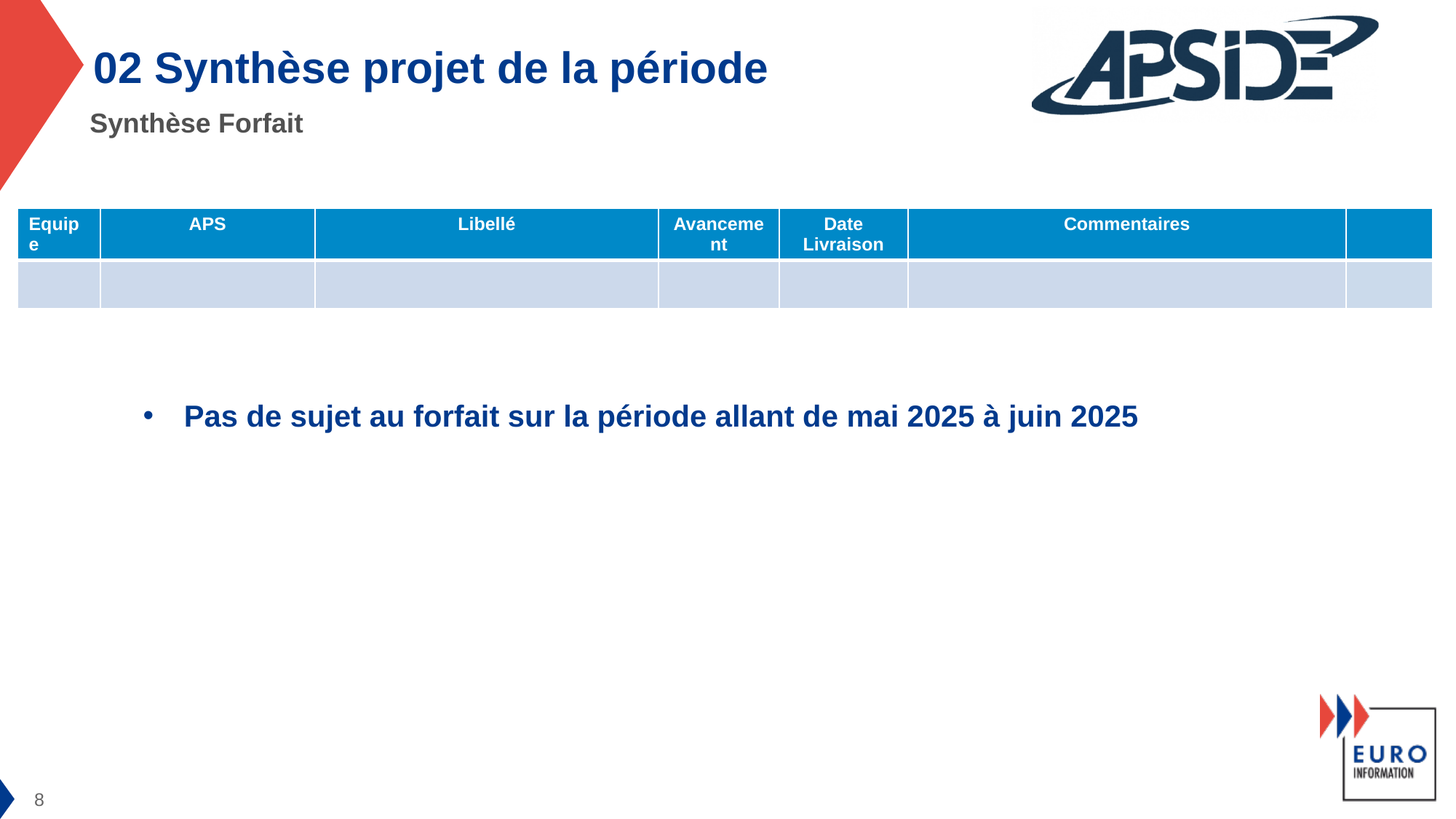

# 02 Synthèse projet de la période
Synthèse Forfait
| Equipe | APS | Libellé | Avancement | Date Livraison | Commentaires |  |
| --- | --- | --- | --- | --- | --- | --- |
|  |  |  |  |  |  |  |
Pas de sujet au forfait sur la période allant de mai 2025 à juin 2025
8